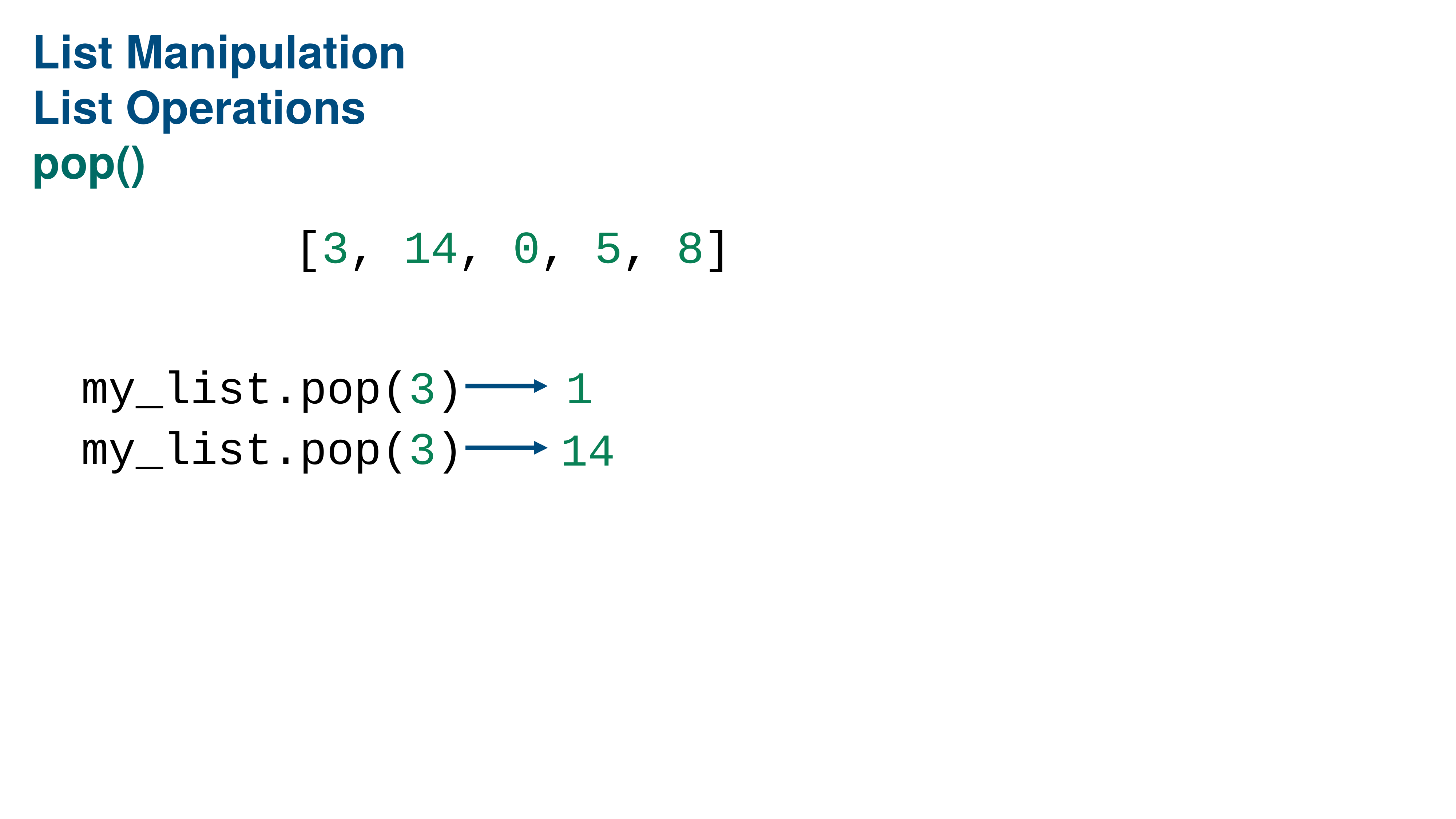

List Manipulation
List Operations
pop()
[3, 14, 0, 5, 8]
5, 8]
[3, 14, 0,
1
my_list.pop(3)
my_list.pop(3)
14